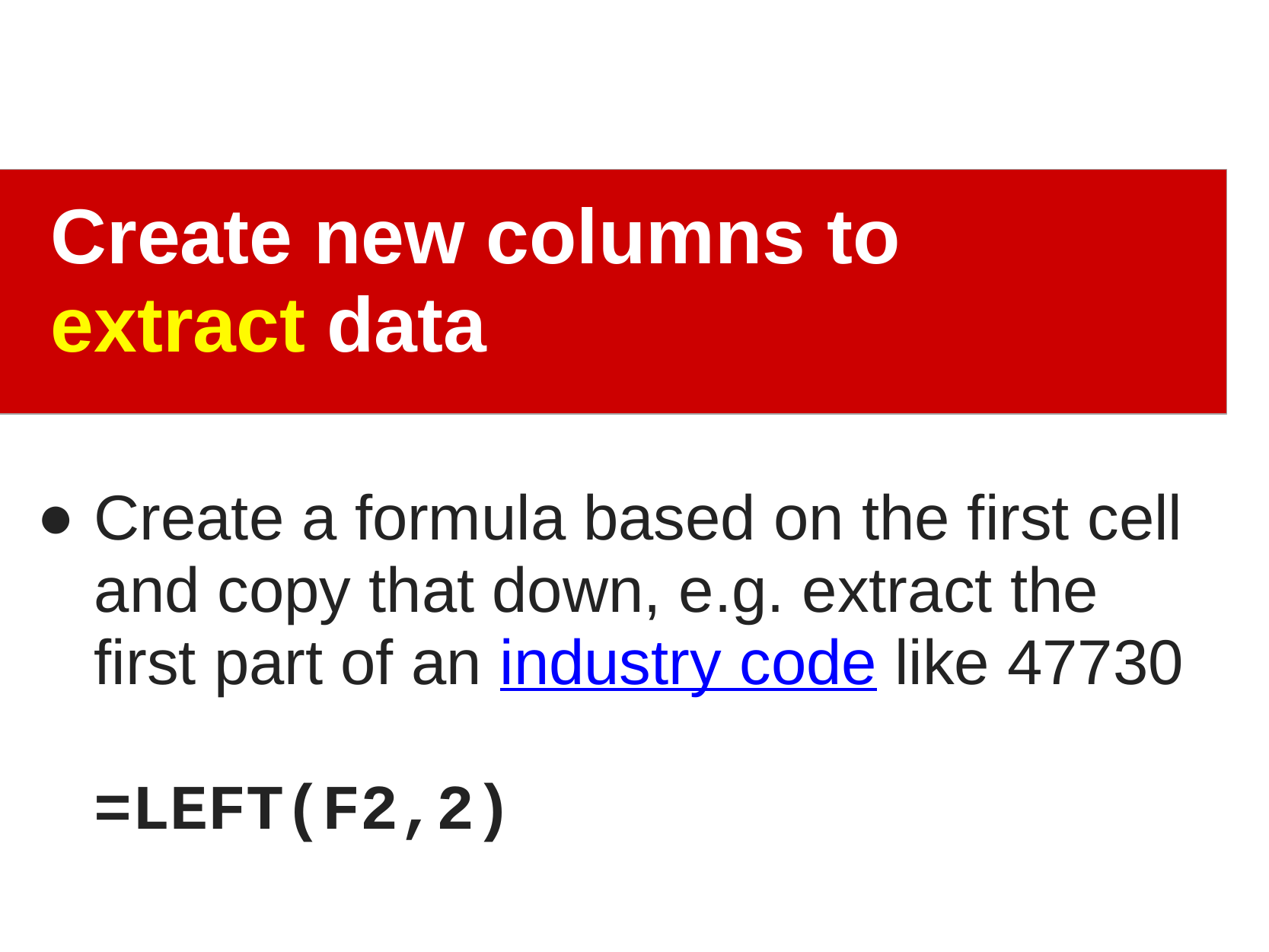

Create new columns to extract data
Create a formula based on the first cell and copy that down, e.g. extract the first part of an industry code like 47730

=LEFT(F2,2)